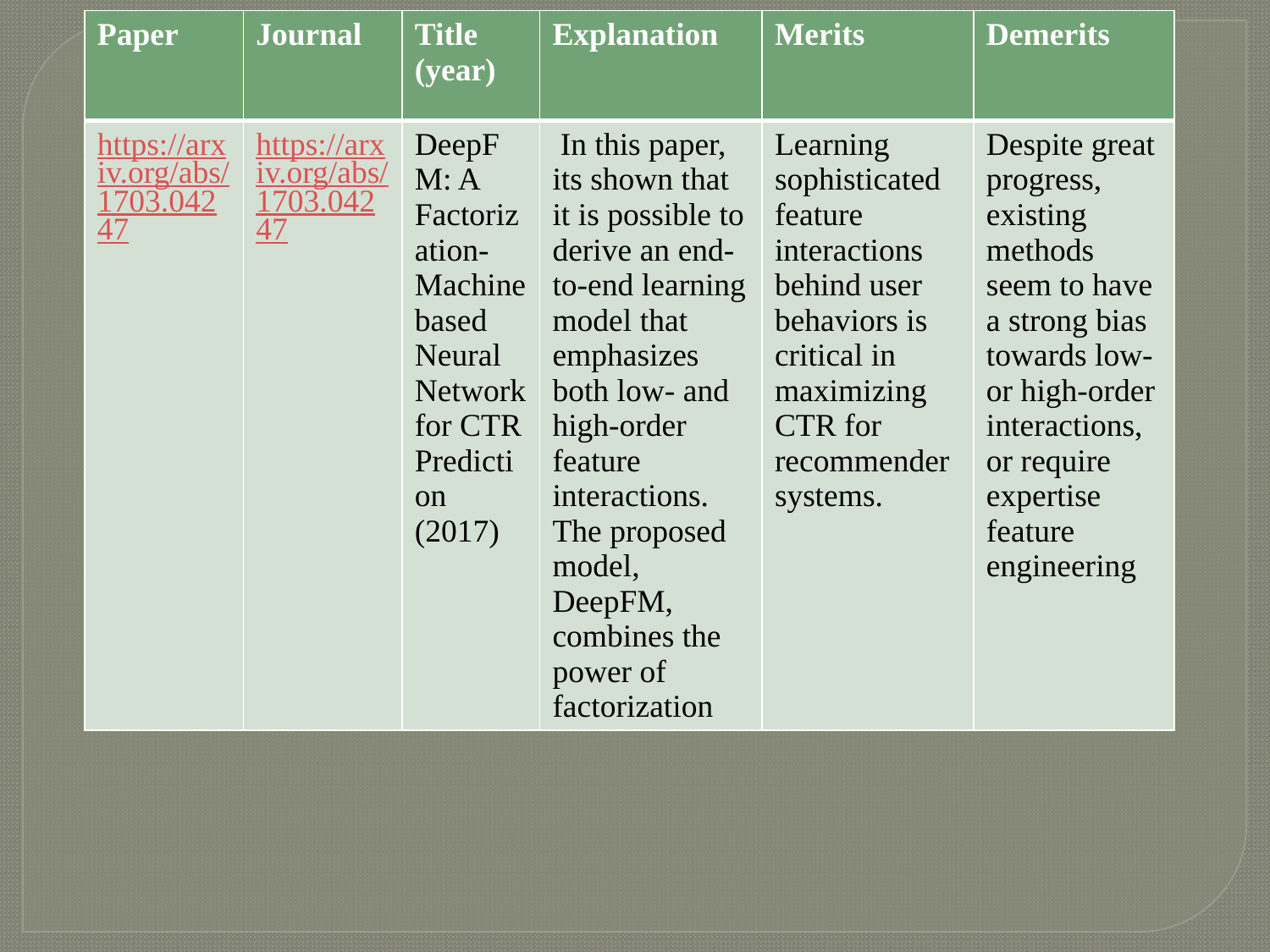

| Paper | Journal | Title (year) | Explanation | Merits | Demerits |
| --- | --- | --- | --- | --- | --- |
| https://arxiv.org/abs/1703.04247 | https://arxiv.org/abs/1703.04247 | DeepFM: A Factorization-Machine based Neural Network for CTR Prediction (2017) | In this paper, its shown that it is possible to derive an end-to-end learning model that emphasizes both low- and high-order feature interactions. The proposed model, DeepFM, combines the power of factorization | Learning sophisticated feature interactions behind user behaviors is critical in maximizing CTR for recommender systems. | Despite great progress, existing methods seem to have a strong bias towards low- or high-order interactions, or require expertise feature engineering |